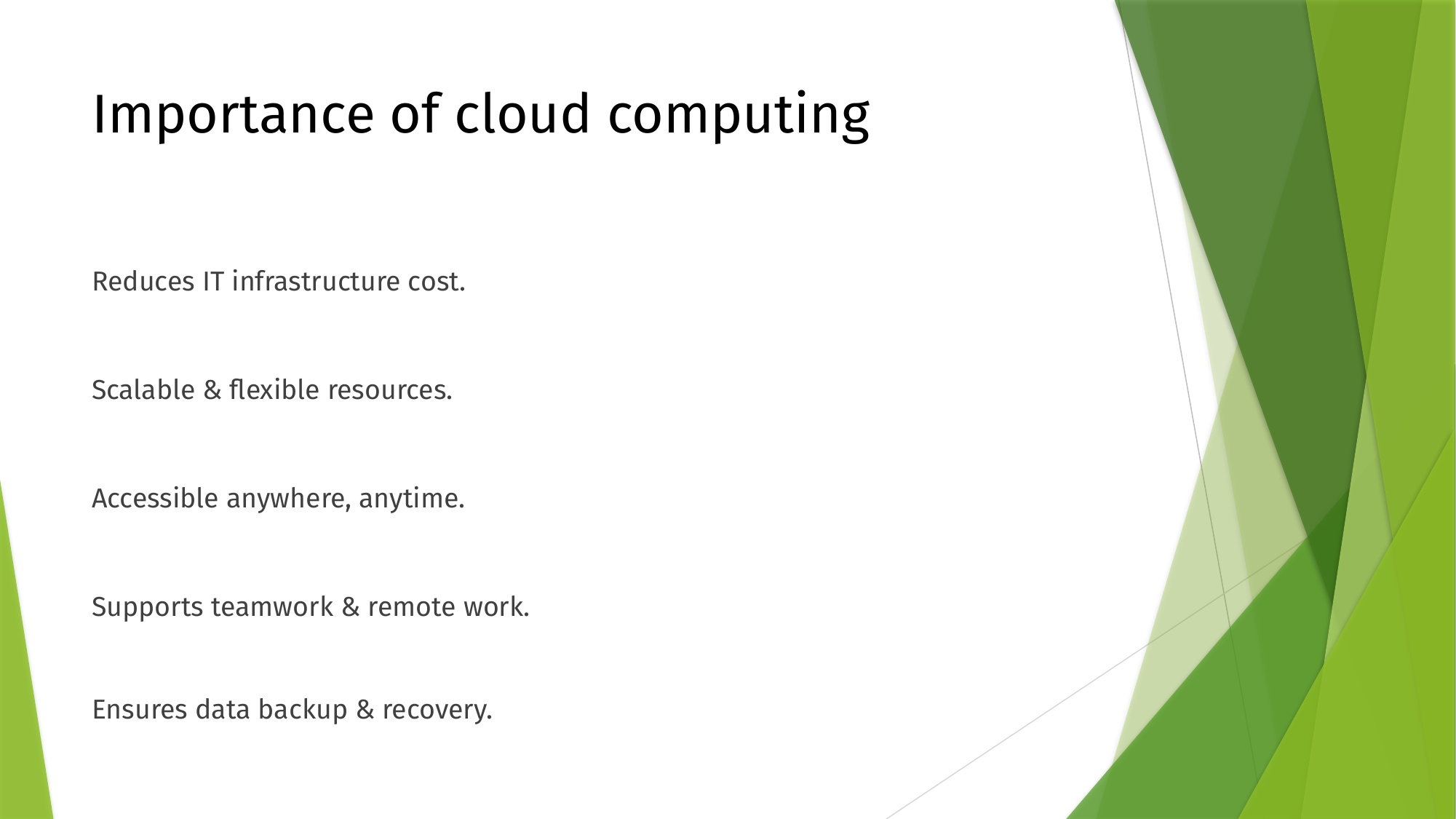

# Importance of cloud computing
Reduces IT infrastructure cost.

Scalable & flexible resources.

Accessible anywhere, anytime.

Supports teamwork & remote work.

Ensures data backup & recovery.